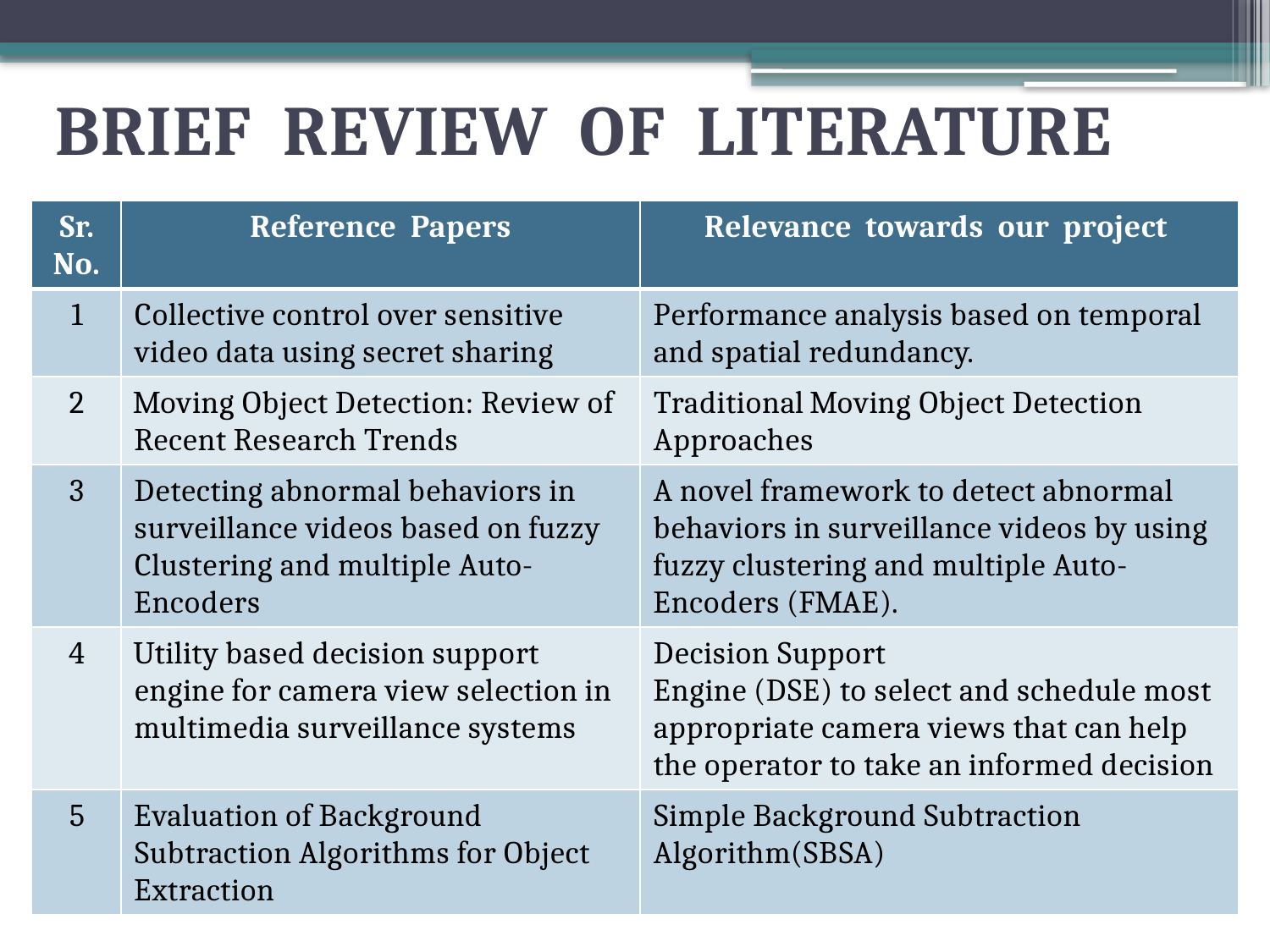

# BRIEF  REVIEW  OF  LITERATURE
| Sr. No. | Reference Papers | Relevance towards our project |
| --- | --- | --- |
| 1 | Collective control over sensitive video data using secret sharing | Performance analysis based on temporal and spatial redundancy. |
| 2 | Moving Object Detection: Review of Recent Research Trends | Traditional Moving Object Detection Approaches |
| 3 | Detecting abnormal behaviors in surveillance videos based on fuzzy Clustering and multiple Auto-Encoders | A novel framework to detect abnormal behaviors in surveillance videos by using fuzzy clustering and multiple Auto-Encoders (FMAE). |
| 4 | Utility based decision support engine for camera view selection in multimedia surveillance systems | Decision Support Engine (DSE) to select and schedule most appropriate camera views that can help the operator to take an informed decision |
| 5 | Evaluation of Background Subtraction Algorithms for Object Extraction | Simple Background Subtraction Algorithm(SBSA) |